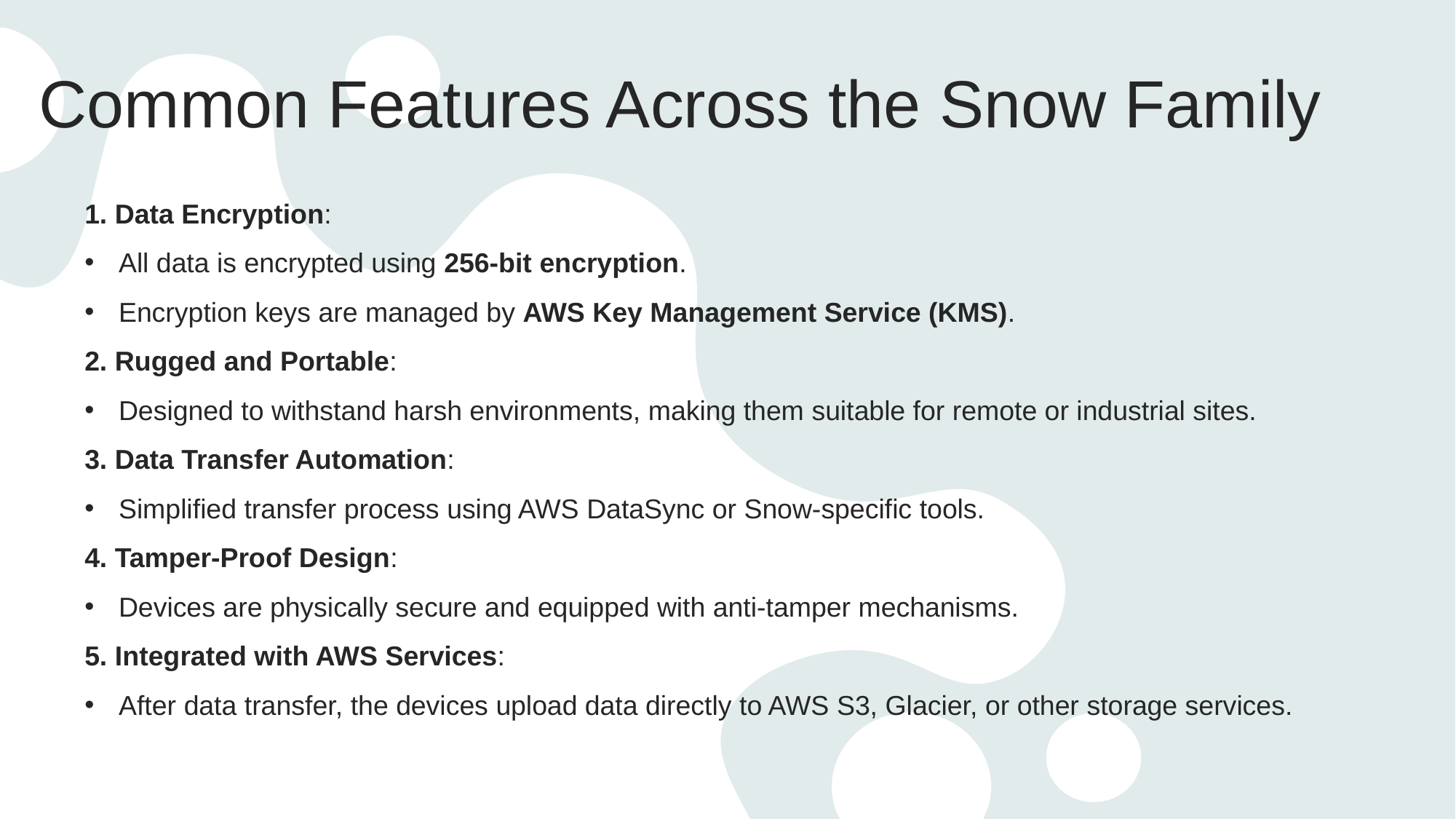

# Common Features Across the Snow Family
1. Data Encryption:
All data is encrypted using 256-bit encryption.
Encryption keys are managed by AWS Key Management Service (KMS).
2. Rugged and Portable:
Designed to withstand harsh environments, making them suitable for remote or industrial sites.
3. Data Transfer Automation:
Simplified transfer process using AWS DataSync or Snow-specific tools.
4. Tamper-Proof Design:
Devices are physically secure and equipped with anti-tamper mechanisms.
5. Integrated with AWS Services:
After data transfer, the devices upload data directly to AWS S3, Glacier, or other storage services.